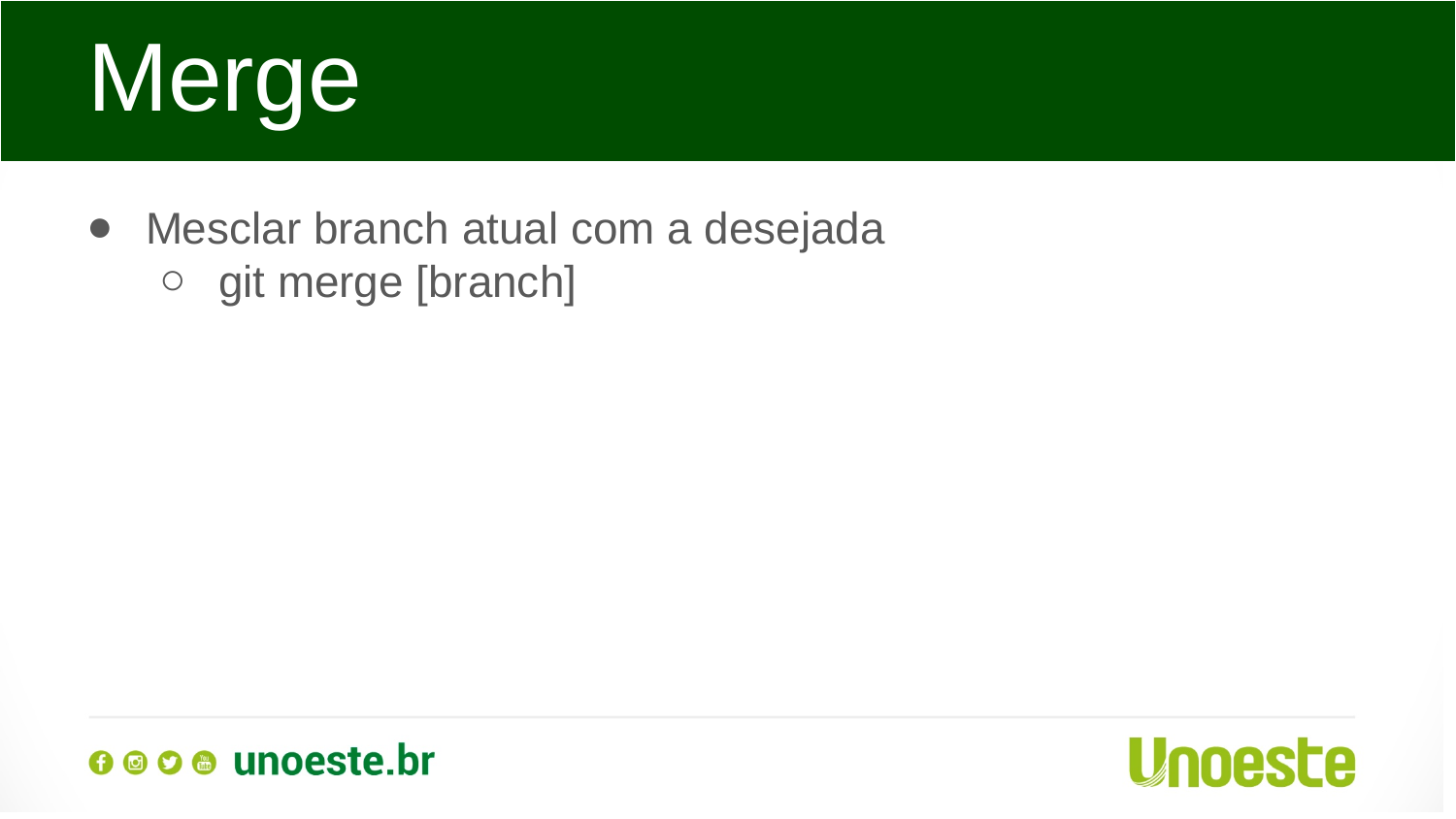

Merge

Mesclar branch atual com a desejada
git merge [branch]